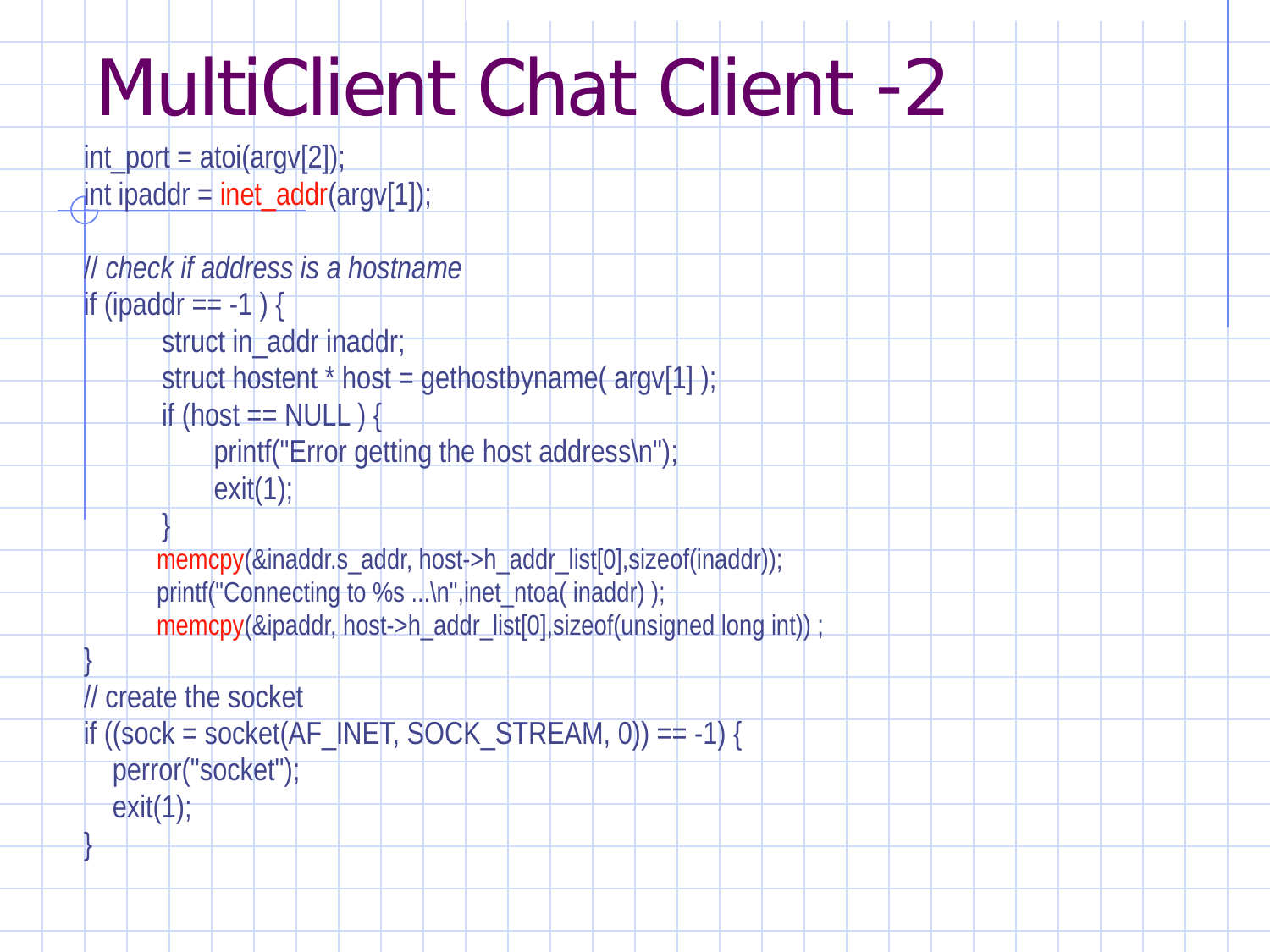

# MultiClient Chat Client -2
    int_port = atoi(argv[2]);
    int ipaddr = inet_addr(argv[1]);

    // check if address is a hostname
    if (ipaddr == -1 ) {
      struct in_addr inaddr;
      struct hostent * host = gethostbyname( argv[1] );
      if (host == NULL ) {
	printf("Error getting the host address\n");
	exit(1);
      }
      memcpy(&inaddr.s_addr, host->h_addr_list[0],sizeof(inaddr));
      printf("Connecting to %s ...\n",inet_ntoa( inaddr) );
      memcpy(&ipaddr, host->h_addr_list[0],sizeof(unsigned long int)) ;
    }
    // create the socket
    if ((sock = socket(AF_INET, SOCK_STREAM, 0)) == -1) {
        perror("socket");
        exit(1);
    }